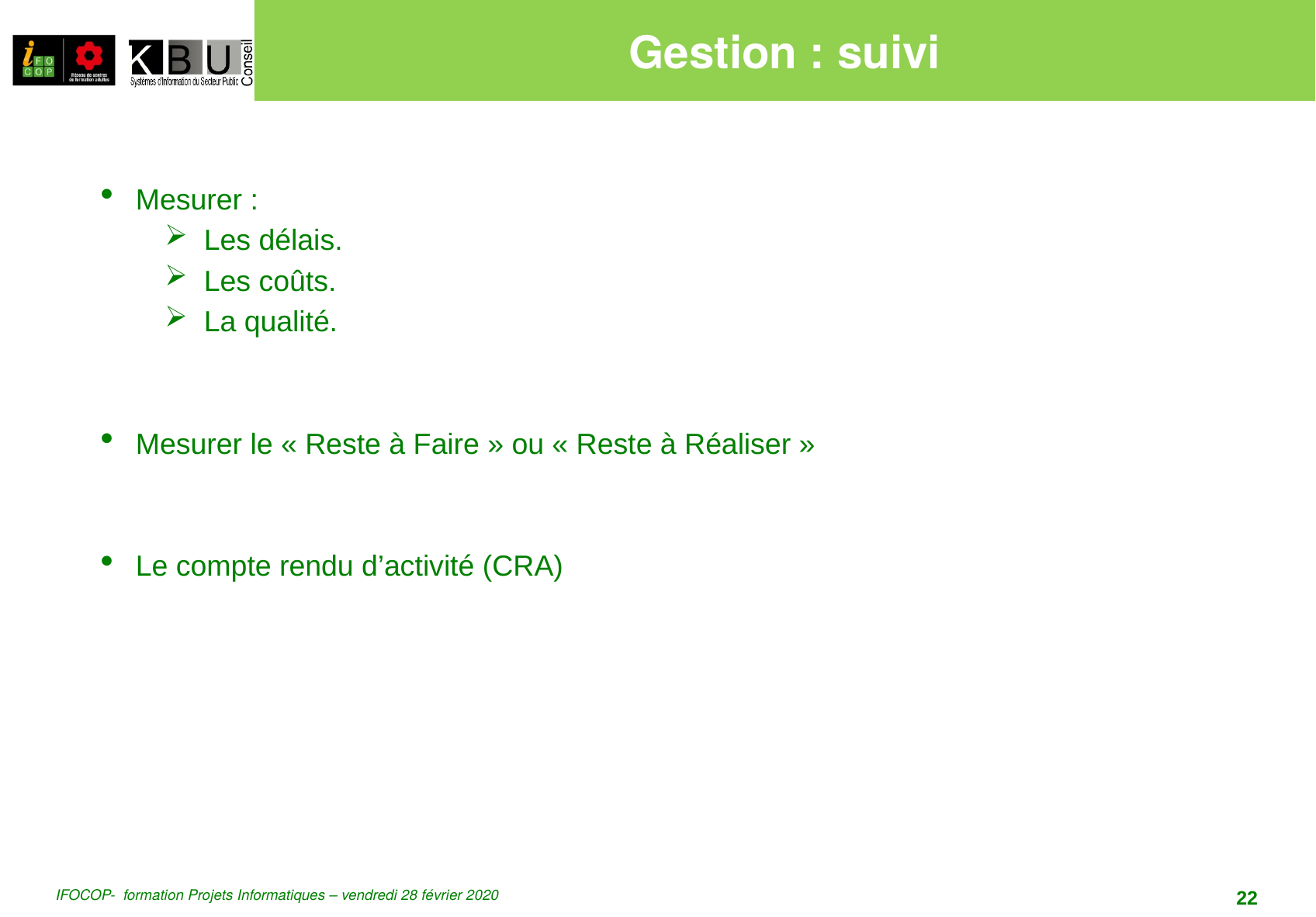

# Gestion : suivi
Mesurer :
Les délais.
Les coûts.
La qualité.

Mesurer le « Reste à Faire » ou « Reste à Réaliser »

Le compte rendu d’activité (CRA)

IFOCOP-  formation Projets Informatiques – vendredi 28 février 2020
22